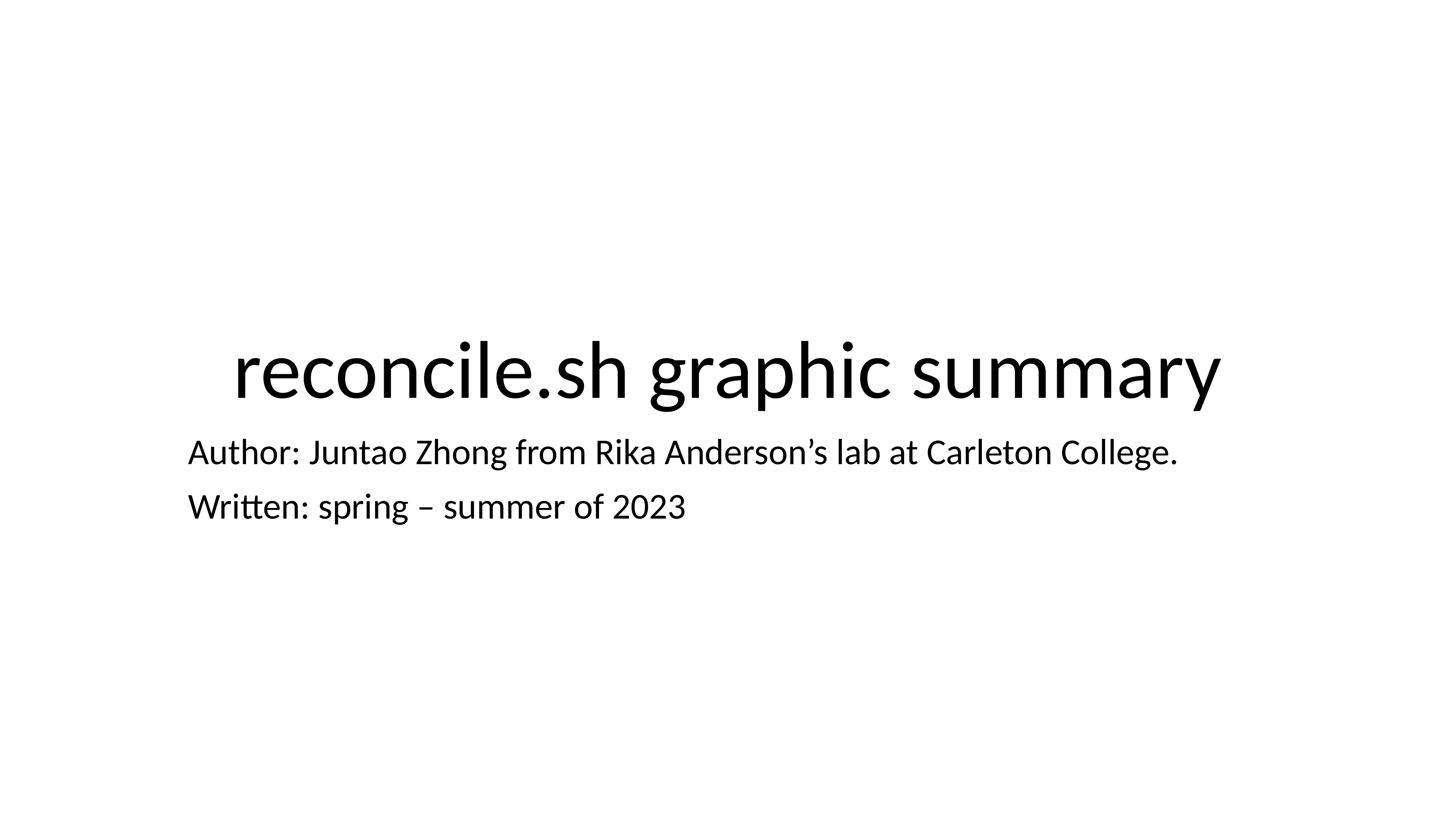

# reconcile.sh graphic summary
Author: Juntao Zhong from Rika Anderson’s lab at Carleton College.
Written: spring – summer of 2023